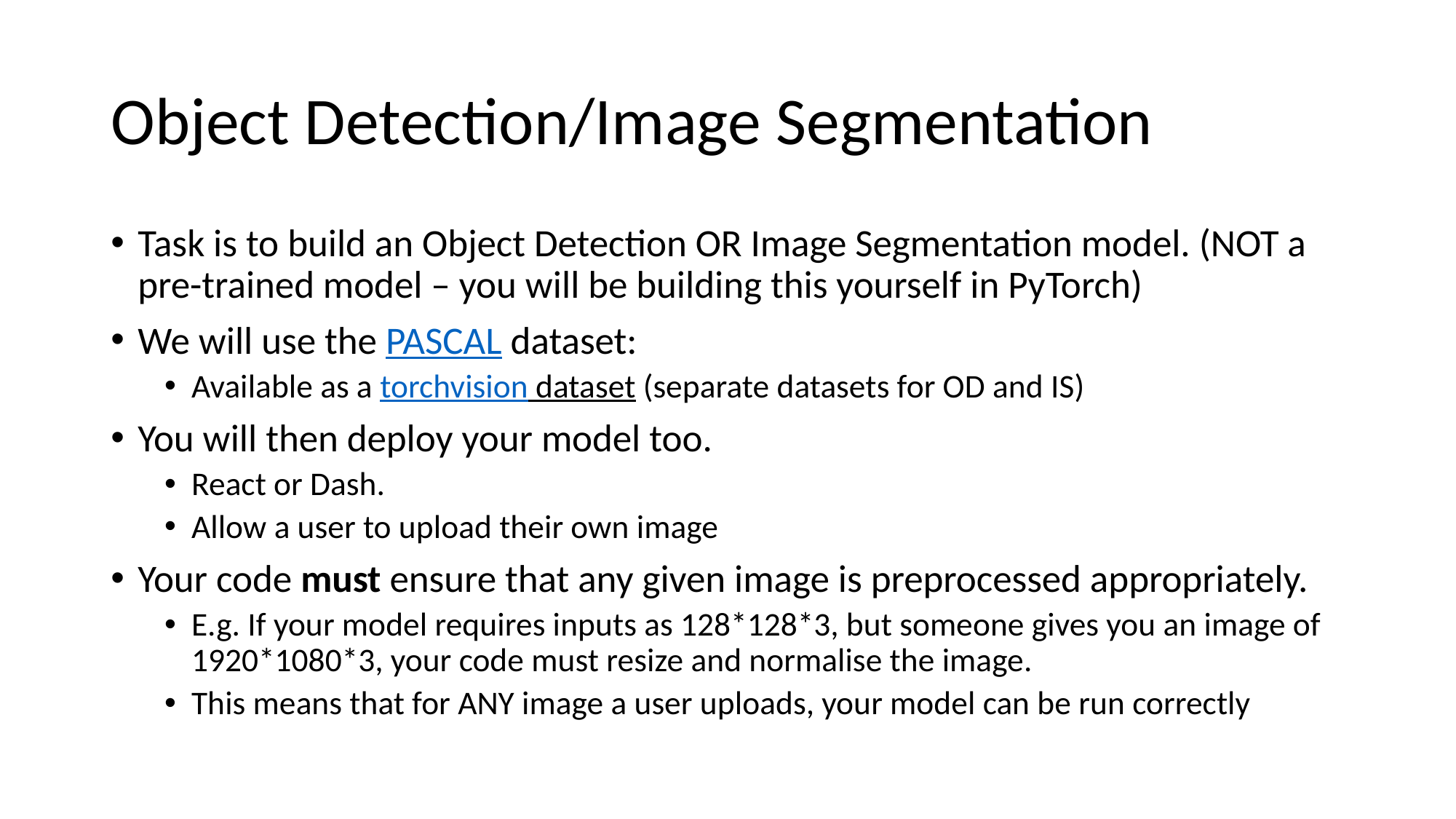

# Object Detection/Image Segmentation
Task is to build an Object Detection OR Image Segmentation model. (NOT a pre-trained model – you will be building this yourself in PyTorch)
We will use the PASCAL dataset:
Available as a torchvision dataset (separate datasets for OD and IS)
You will then deploy your model too.
React or Dash.
Allow a user to upload their own image
Your code must ensure that any given image is preprocessed appropriately.
E.g. If your model requires inputs as 128*128*3, but someone gives you an image of 1920*1080*3, your code must resize and normalise the image.
This means that for ANY image a user uploads, your model can be run correctly